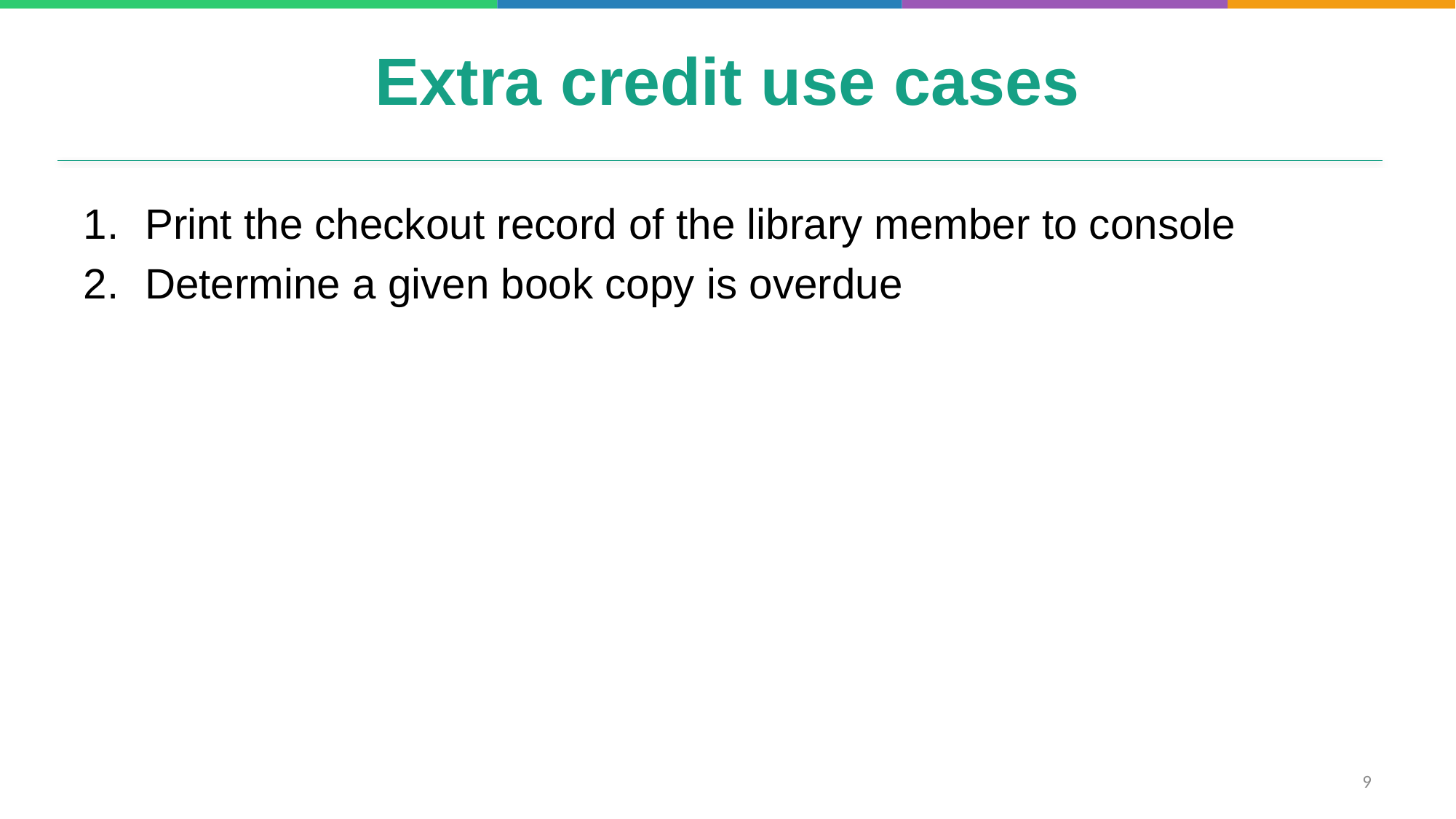

# Extra credit use cases
Print the checkout record of the library member to console
Determine a given book copy is overdue
9